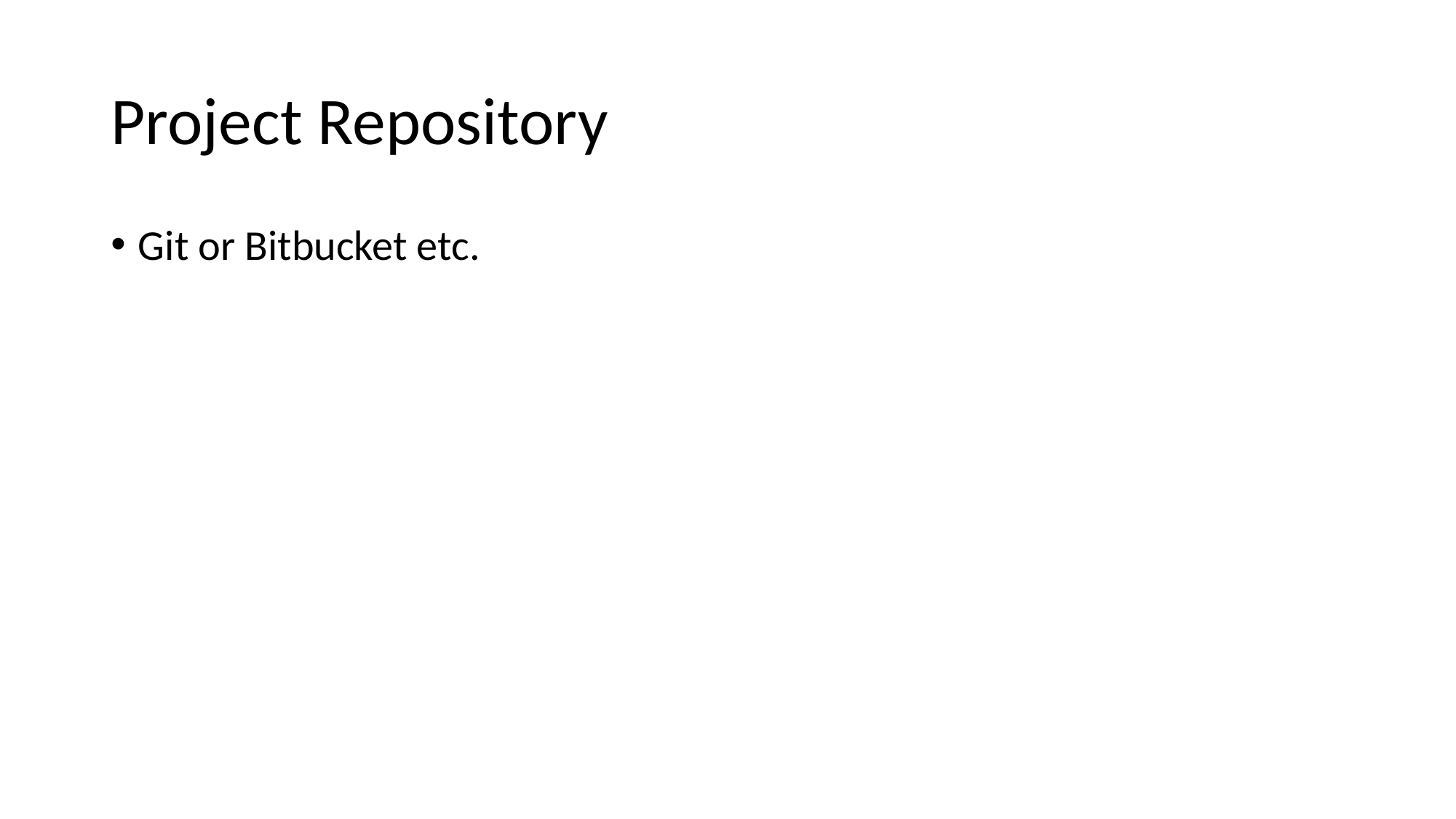

# Project Repository
Git or Bitbucket etc.